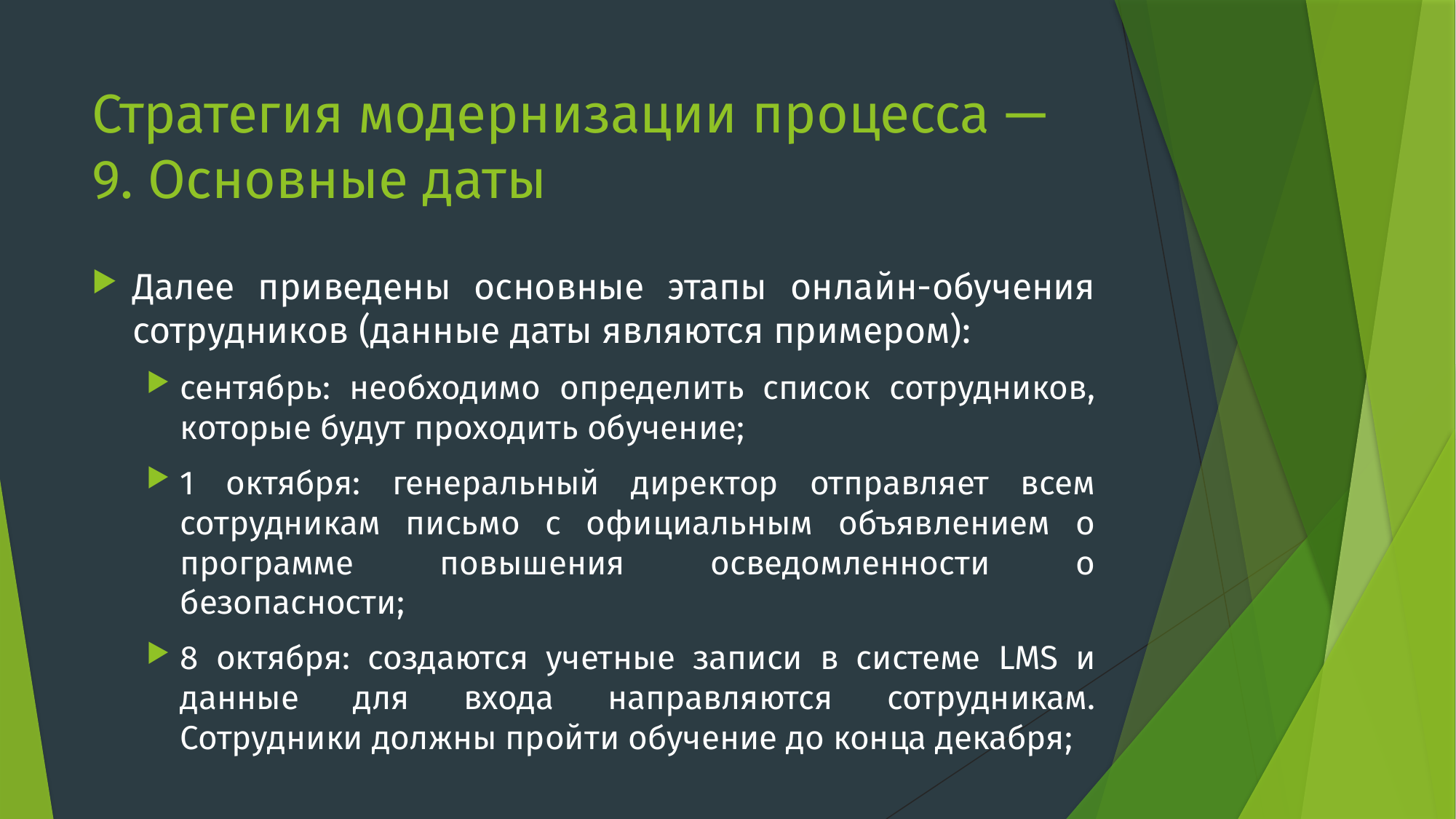

# Стратегия модернизации процесса — 9. Основные даты
Далее приведены основные этапы онлайн-обучения сотрудников (данные даты являются примером):
сентябрь: необходимо определить список сотрудников, которые будут проходить обучение;
1 октября: генеральный директор отправляет всем сотрудникам письмо с официальным объявлением о программе повышения осведомленности о безопасности;
8 октября: создаются учетные записи в системе LMS и данные для входа направляются сотрудникам. Сотрудники должны пройти обучение до конца декабря;